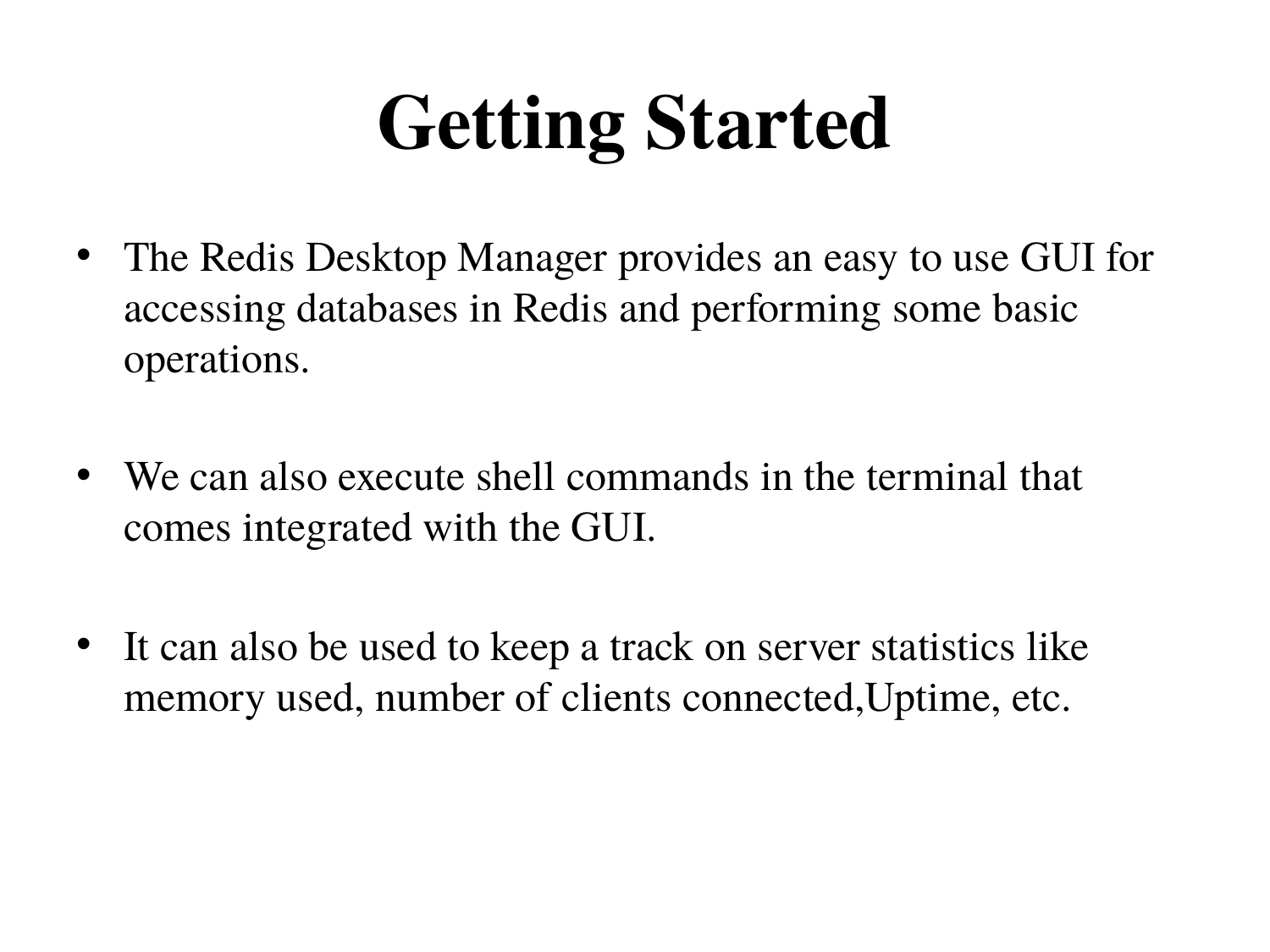

# Getting Started
The Redis Desktop Manager provides an easy to use GUI for accessing databases in Redis and performing some basic operations.

We can also execute shell commands in the terminal that comes integrated with the GUI.

It can also be used to keep a track on server statistics like memory used, number of clients connected,Uptime, etc.